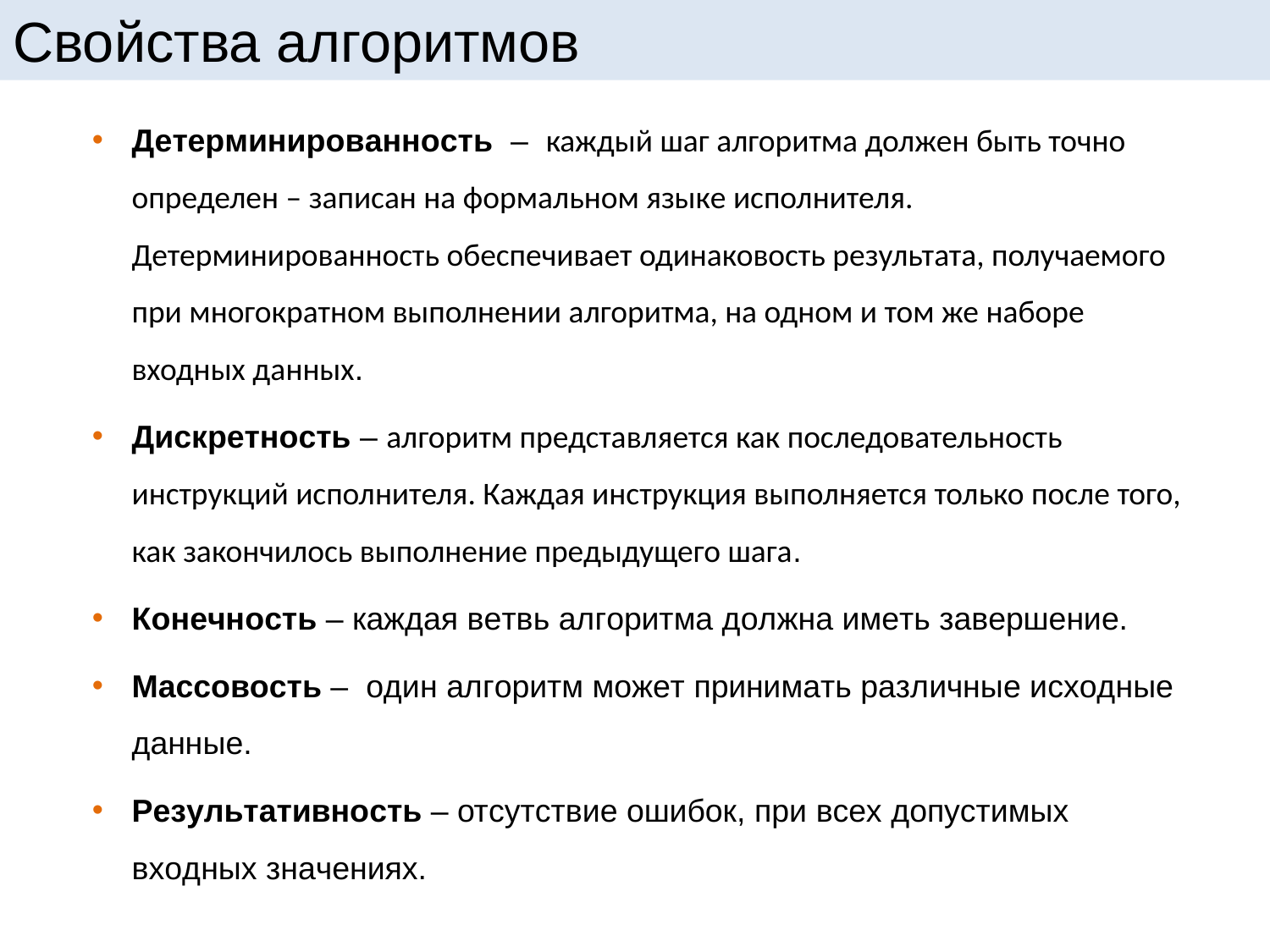

# Свойства алгоритмов
Детерминированность  –  каждый шаг алгоритма должен быть точно определен – записан на формальном языке исполнителя. Детерминированность обеспечивает одинаковость результата, получаемого при многократном выполнении алгоритма, на одном и том же наборе входных данных.
Дискретность – алгоритм представляется как последовательность инструкций исполнителя. Каждая инструкция выполняется только после того, как закончилось выполнение предыдущего шага.
Конечность – каждая ветвь алгоритма должна иметь завершение.
Массовость –  один алгоритм может принимать различные исходные данные.
Результативность – отсутствие ошибок, при всех допустимых входных значениях.